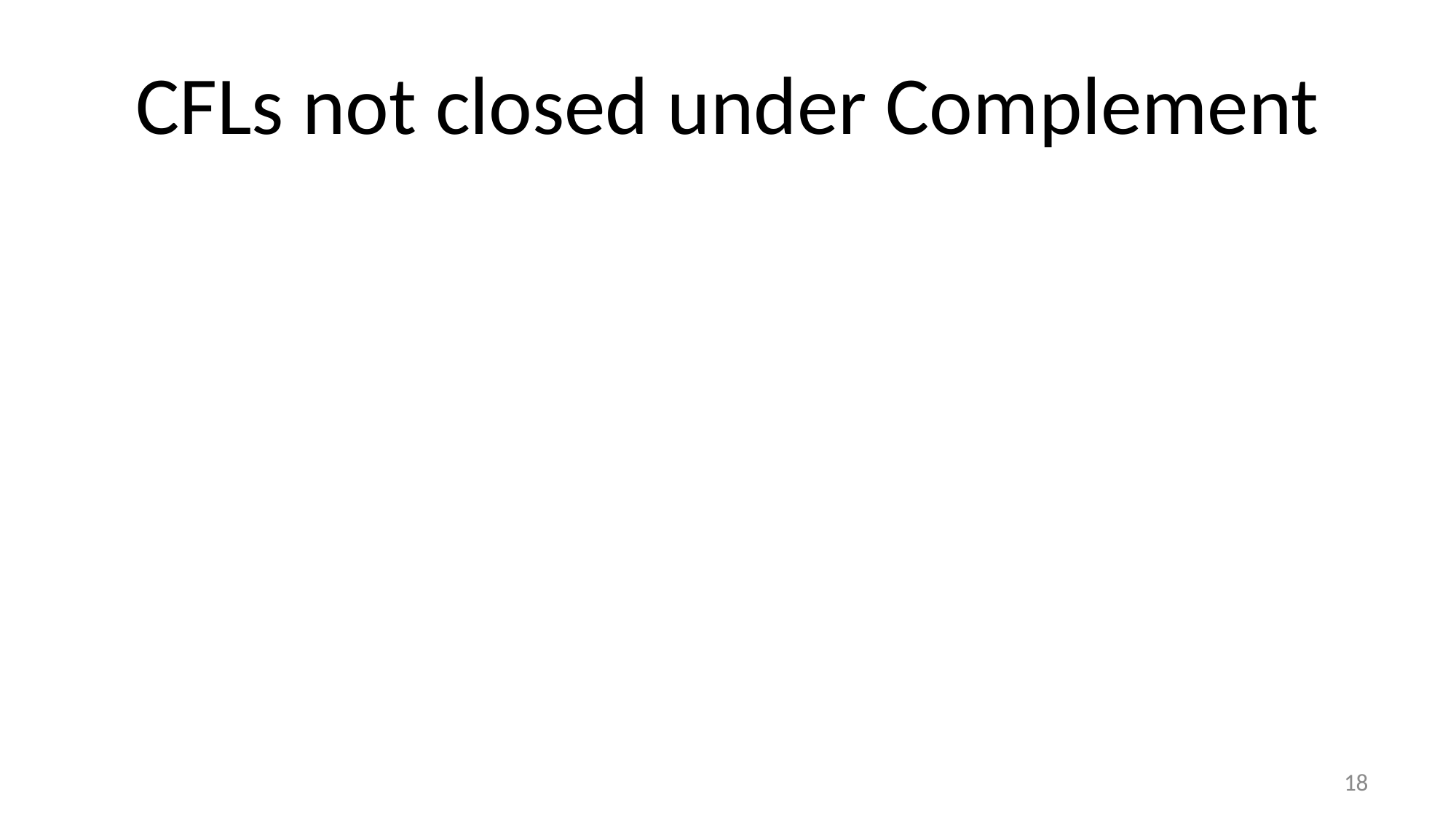

# CFLs not closed under Complement

18